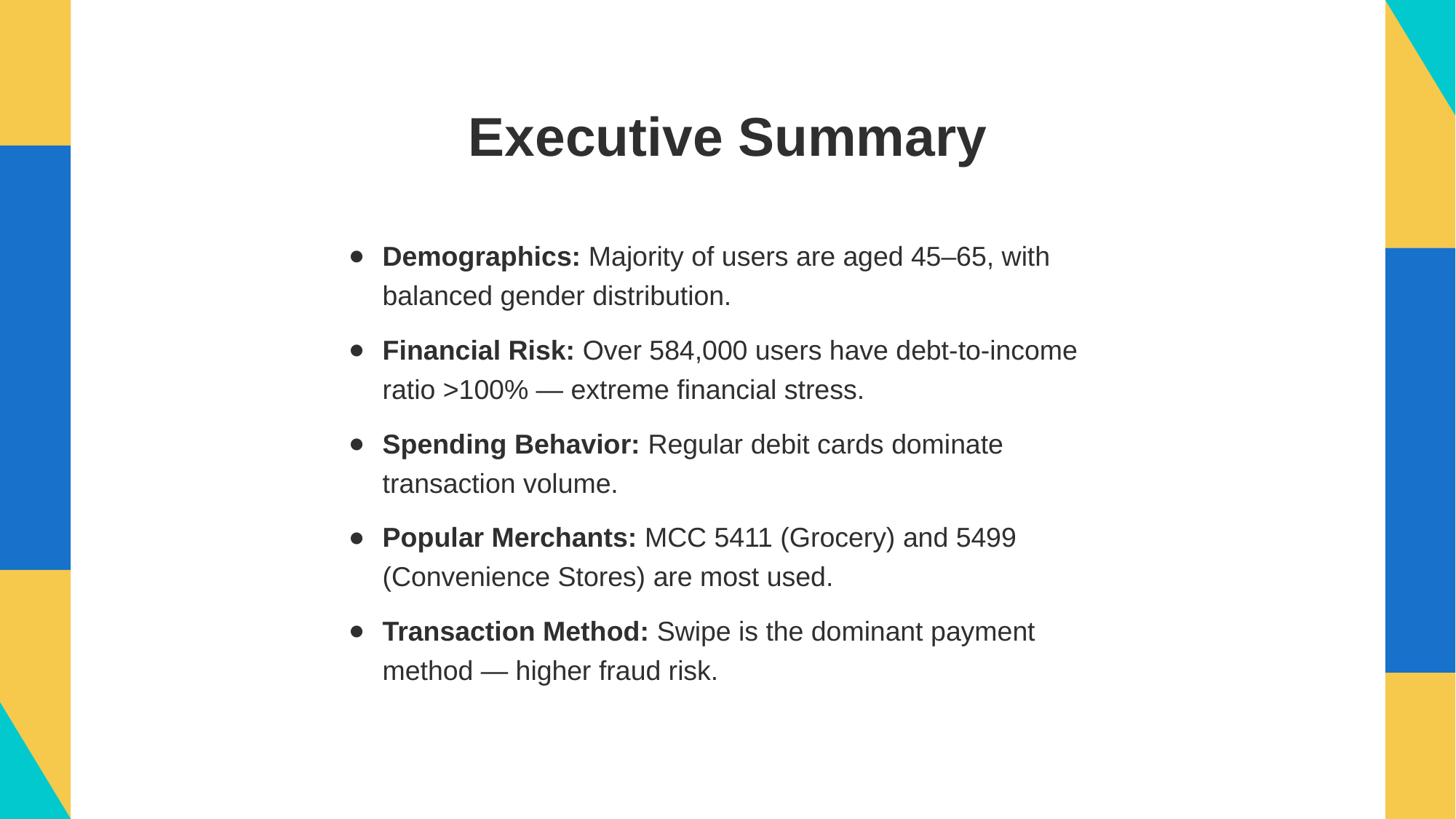

# Executive Summary
Demographics: Majority of users are aged 45–65, with balanced gender distribution.
Financial Risk: Over 584,000 users have debt-to-income ratio >100% — extreme financial stress.
Spending Behavior: Regular debit cards dominate transaction volume.
Popular Merchants: MCC 5411 (Grocery) and 5499 (Convenience Stores) are most used.
Transaction Method: Swipe is the dominant payment method — higher fraud risk.